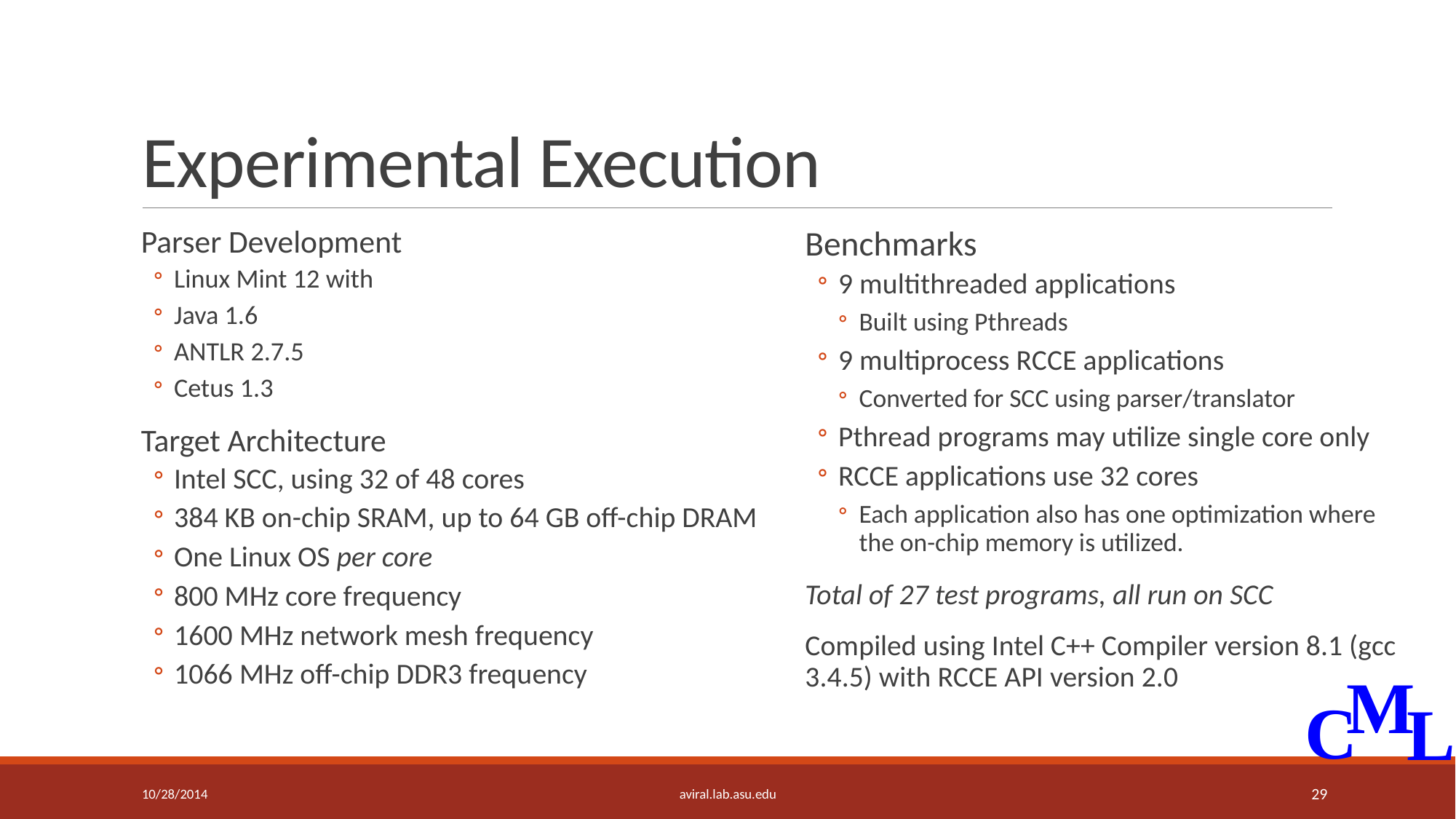

# Experimental Execution
Parser Development
Linux Mint 12 with
Java 1.6
ANTLR 2.7.5
Cetus 1.3
Target Architecture
Intel SCC, using 32 of 48 cores
384 KB on-chip SRAM, up to 64 GB off-chip DRAM
One Linux OS per core
800 MHz core frequency
1600 MHz network mesh frequency
1066 MHz off-chip DDR3 frequency

Benchmarks
9 multithreaded applications
Built using Pthreads
9 multiprocess RCCE applications
Converted for SCC using parser/translator
Pthread programs may utilize single core only
RCCE applications use 32 cores
Each application also has one optimization where the on-chip memory is utilized.
Total of 27 test programs, all run on SCC
Compiled using Intel C++ Compiler version 8.1 (gcc 3.4.5) with RCCE API version 2.0
10/28/2014
aviral.lab.asu.edu
29